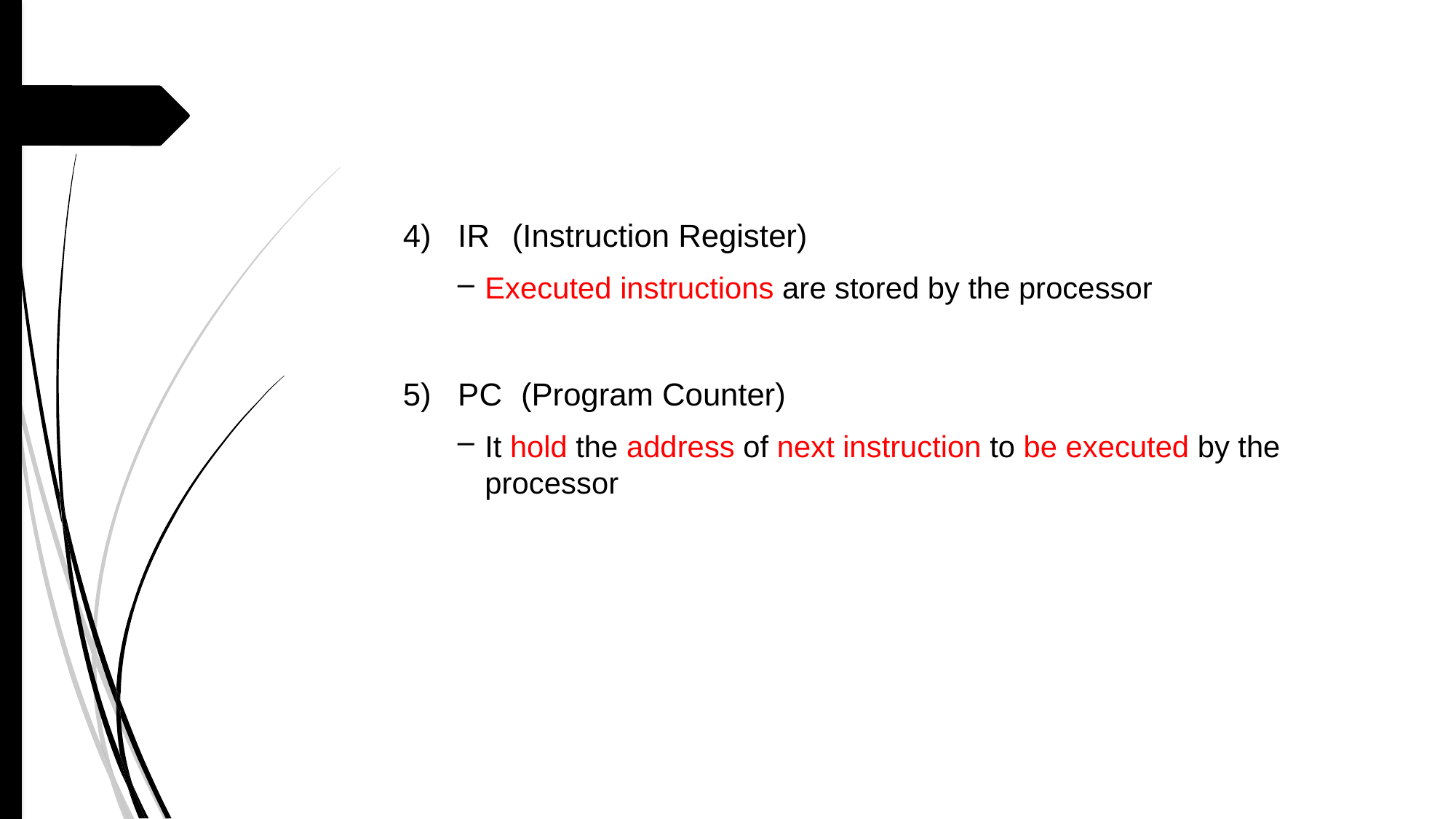

4)   IR 	(Instruction Register)
Executed instructions are stored by the processor

5)   PC 	 (Program Counter)
It hold the address of next instruction to be executed by the processor